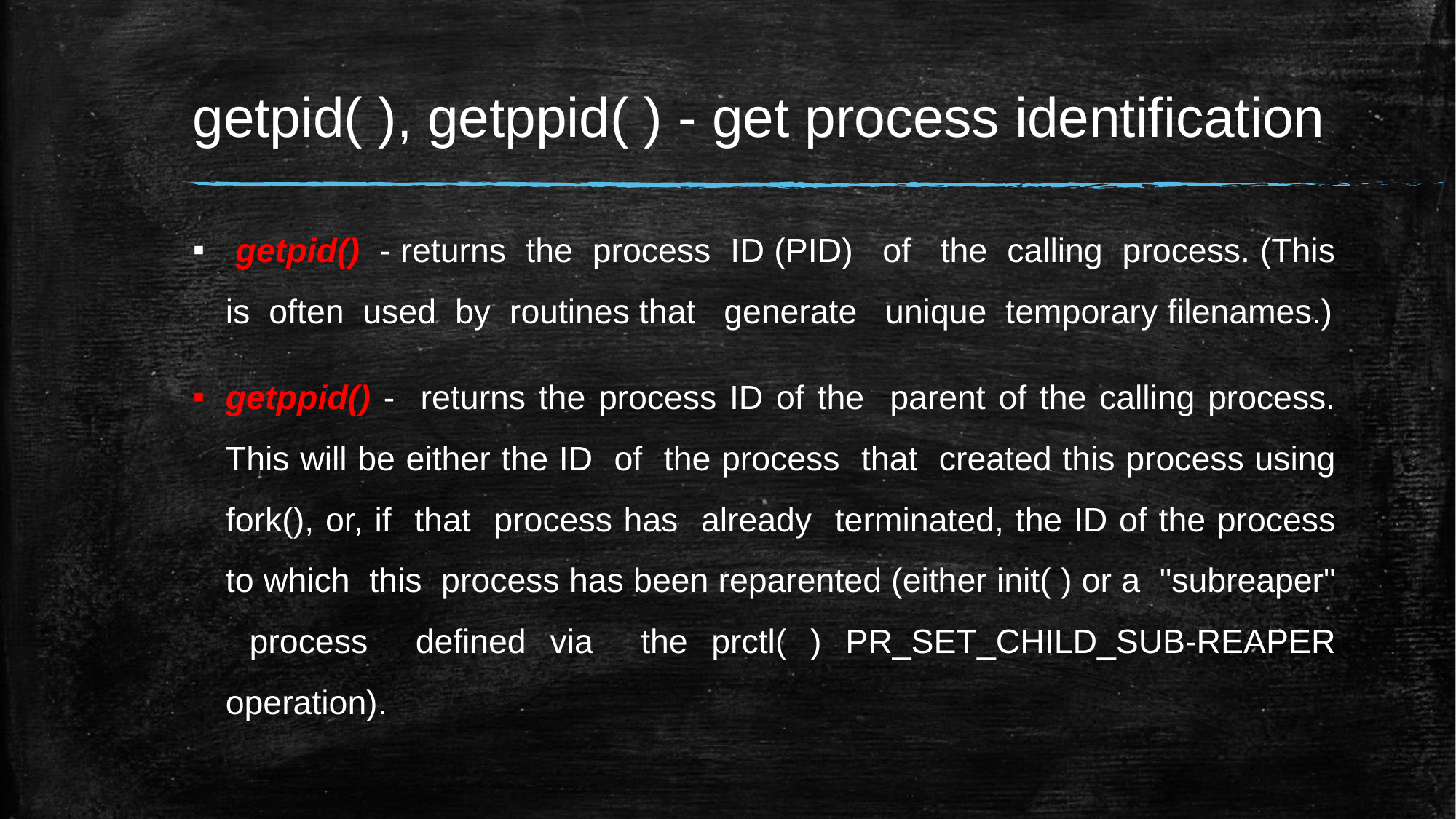

# getpid( ), getppid( ) - get process identification
 getpid()  - returns  the  process  ID (PID)   of   the  calling  process. (This is  often  used  by  routines that   generate   unique  temporary filenames.)
getppid() -  returns the process ID of the  parent of the calling process. This will be either the ID  of  the process  that  created this process using fork(), or, if  that  process has  already  terminated, the ID of the process to which  this  process has been reparented (either init( ) or a  "subreaper"  process  defined via  the prctl( ) PR_SET_CHILD_SUB‐REAPER operation).